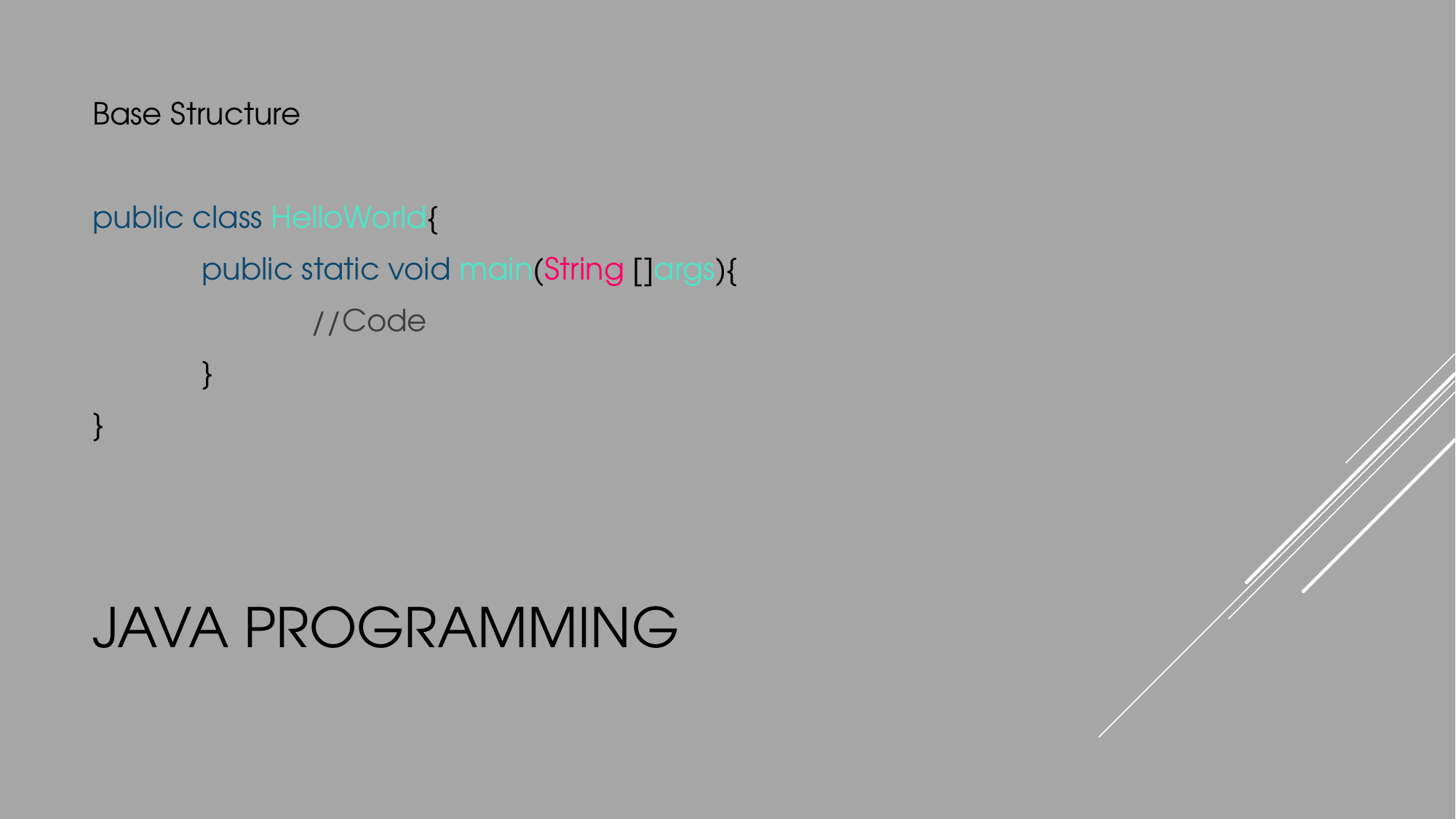

Base Structure

public class HelloWorld{
	public static void main(String []args){
		//Code
	}
}

# Java Programming